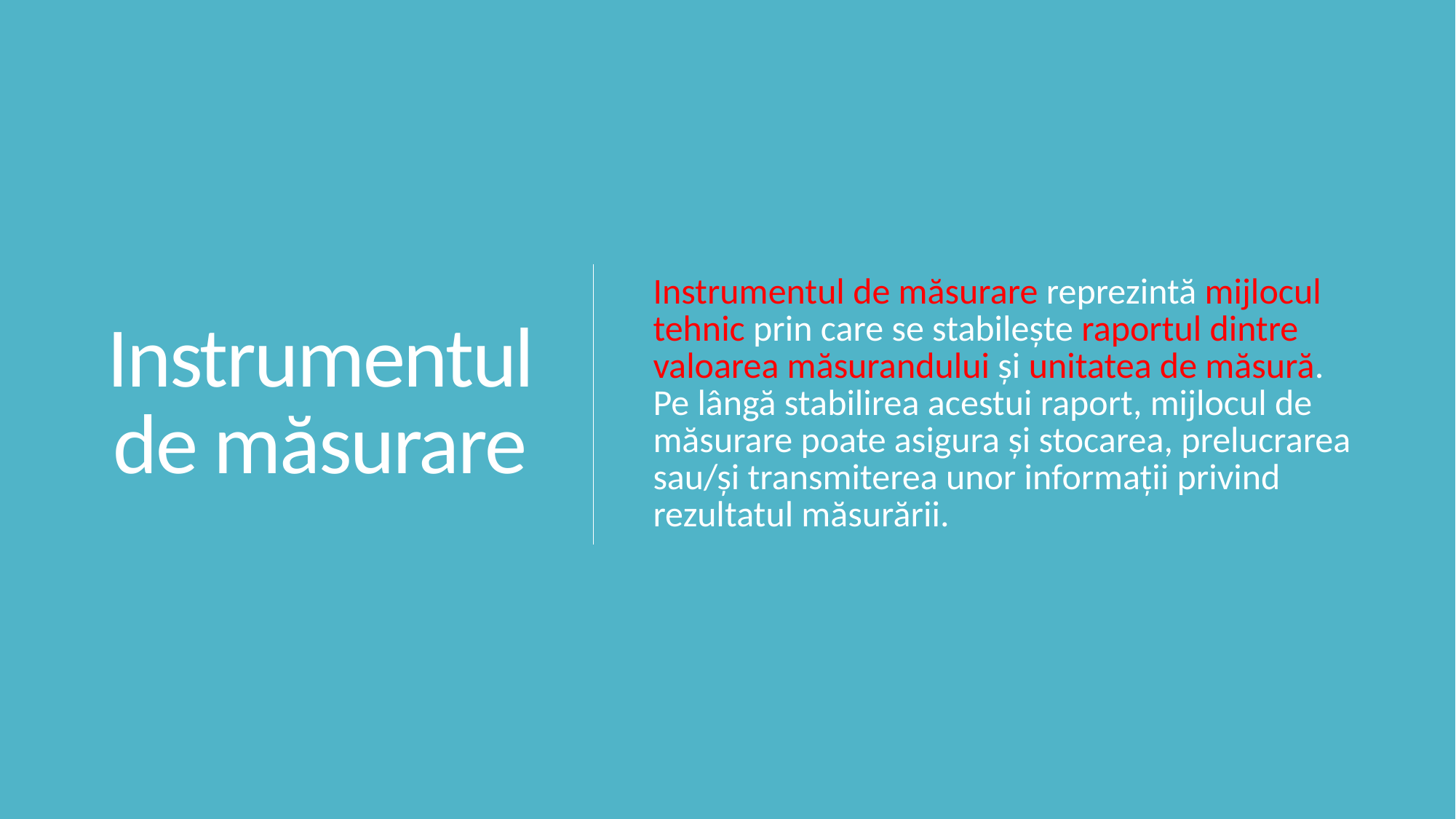

# Instrumentul de măsurare
Instrumentul de măsurare reprezintă mijlocul tehnic prin care se stabilește raportul dintre valoarea măsurandului și unitatea de măsură. Pe lângă stabilirea acestui raport, mijlocul de măsurare poate asigura și stocarea, prelucrarea sau/și transmiterea unor informații privind rezultatul măsurării.